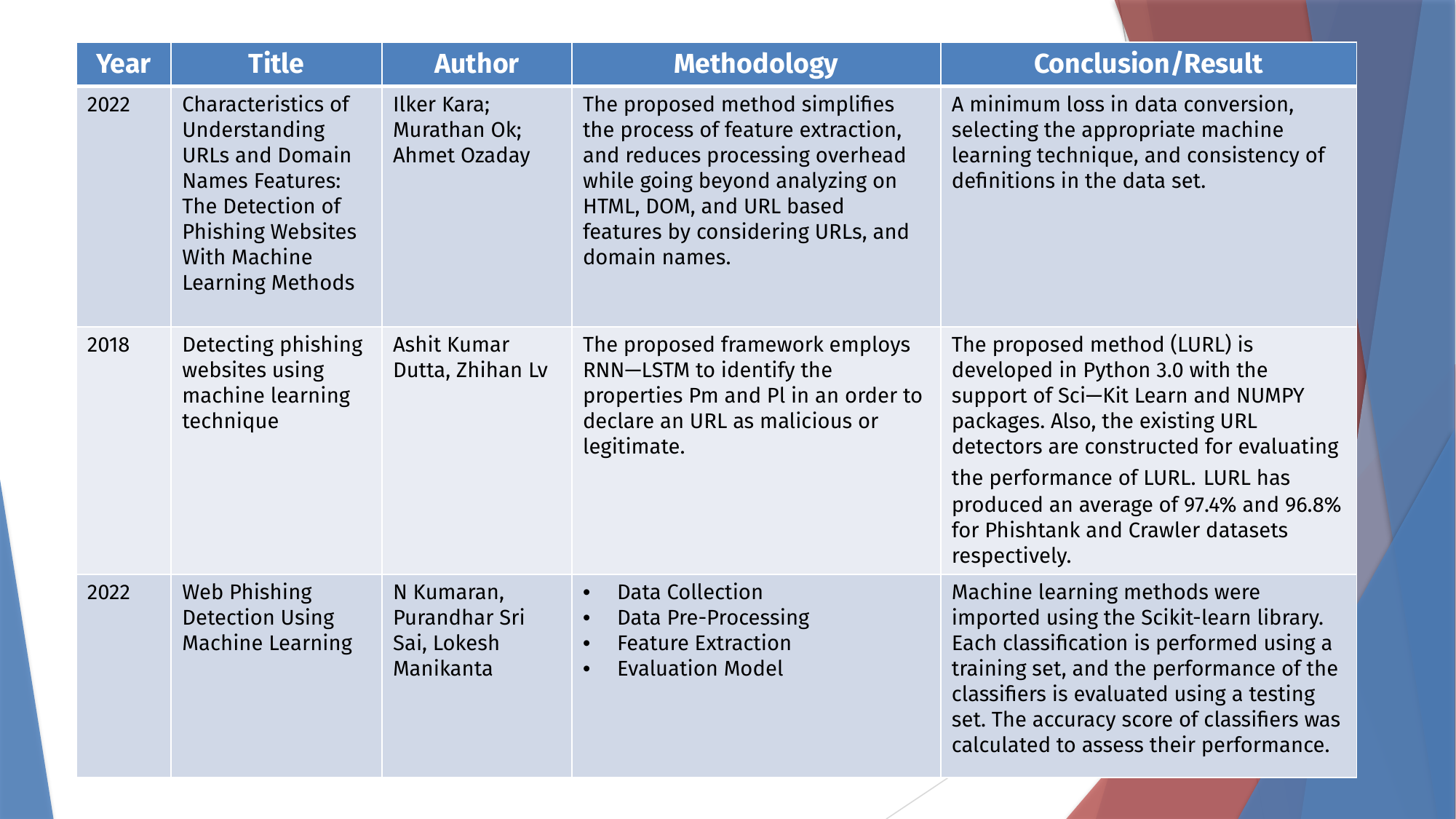

| Year | Title | Author | Methodology | Conclusion/Result |
| --- | --- | --- | --- | --- |
| 2022 | Characteristics of Understanding URLs and Domain Names Features: The Detection of Phishing Websites With Machine Learning Methods | Ilker Kara; Murathan Ok; Ahmet Ozaday | The proposed method simplifies the process of feature extraction, and reduces processing overhead while going beyond analyzing on HTML, DOM, and URL based features by considering URLs, and domain names. | A minimum loss in data conversion, selecting the appropriate machine learning technique, and consistency of definitions in the data set. |
| 2018 | Detecting phishing websites using machine learning technique | Ashit Kumar Dutta, Zhihan Lv | The proposed framework employs RNN—LSTM to identify the properties Pm and Pl in an order to declare an URL as malicious or legitimate. | The proposed method (LURL) is developed in Python 3.0 with the support of Sci—Kit Learn and NUMPY packages. Also, the existing URL detectors are constructed for evaluating the performance of LURL. LURL has produced an average of 97.4% and 96.8% for Phishtank and Crawler datasets respectively. |
| 2022 | Web Phishing Detection Using Machine Learning | N Kumaran, Purandhar Sri Sai, Lokesh Manikanta | Data Collection Data Pre-Processing Feature Extraction Evaluation Model | Machine learning methods were imported using the Scikit-learn library. Each classification is performed using a training set, and the performance of the classifiers is evaluated using a testing set. The accuracy score of classifiers was calculated to assess their performance. |